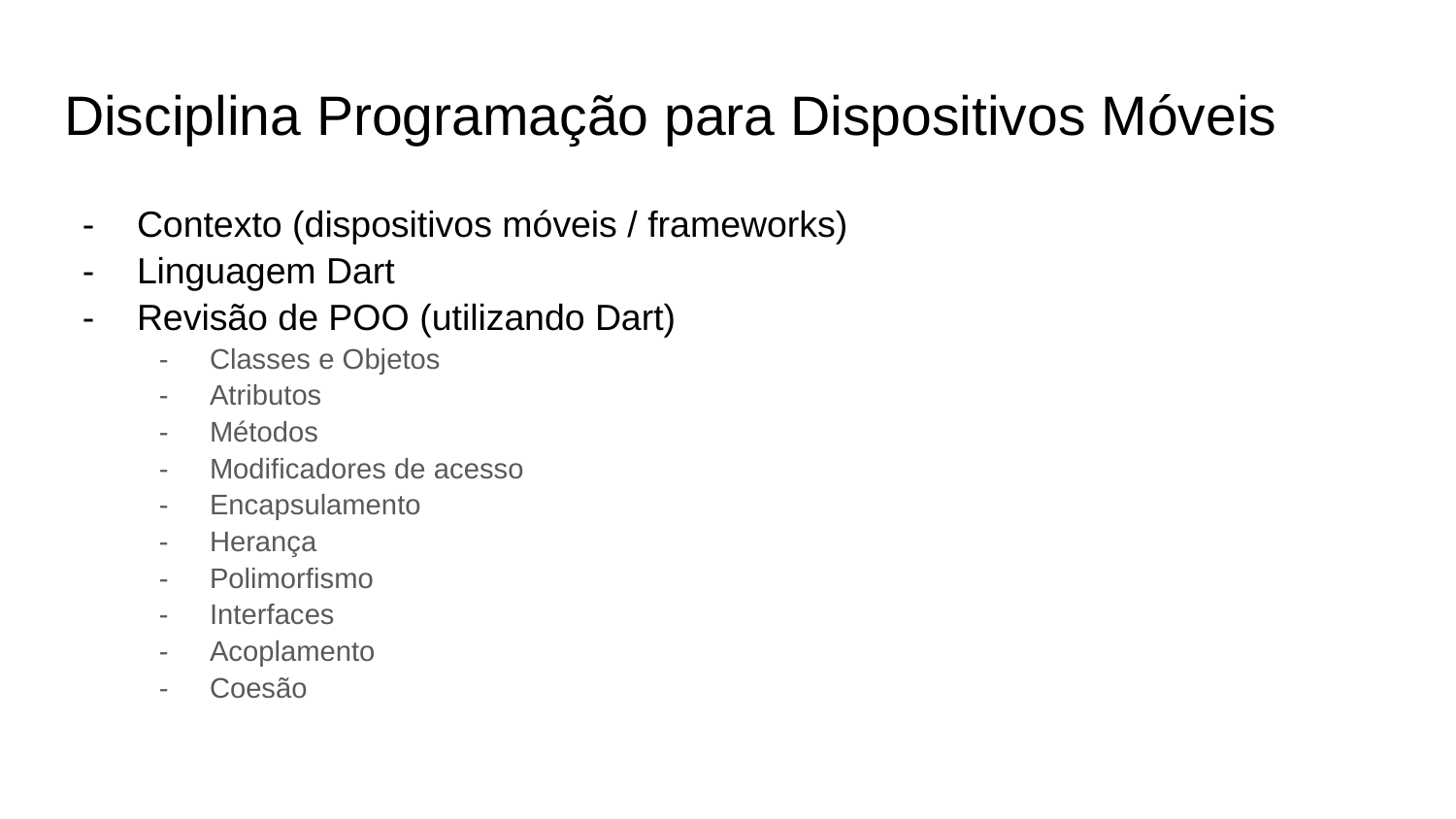

# Disciplina Programação para Dispositivos Móveis
Contexto (dispositivos móveis / frameworks)
Linguagem Dart
Revisão de POO (utilizando Dart)
Classes e Objetos
Atributos
Métodos
Modificadores de acesso
Encapsulamento
Herança
Polimorfismo
Interfaces
Acoplamento
Coesão